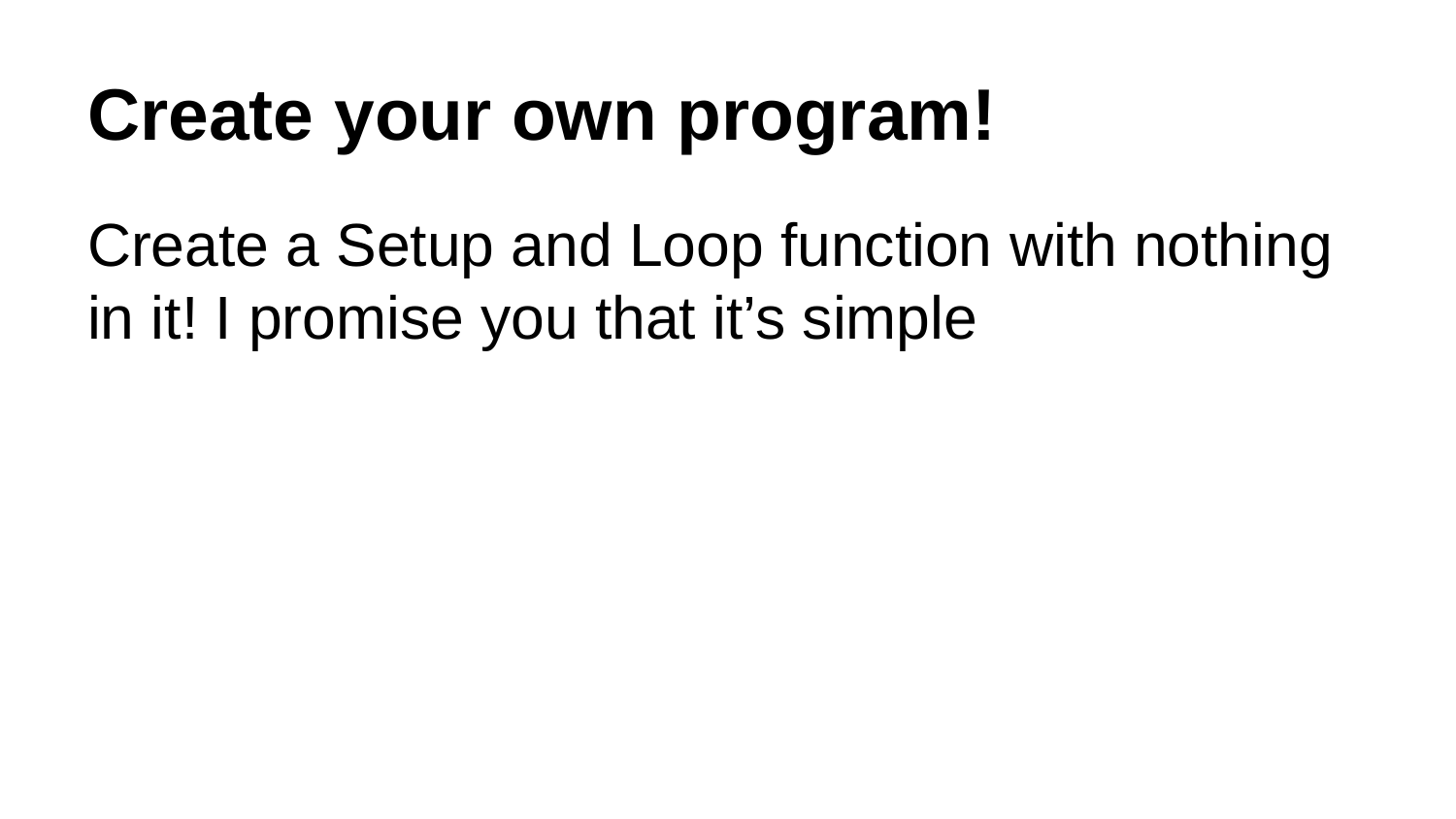

# Create your own program!
Create a Setup and Loop function with nothing in it! I promise you that it’s simple